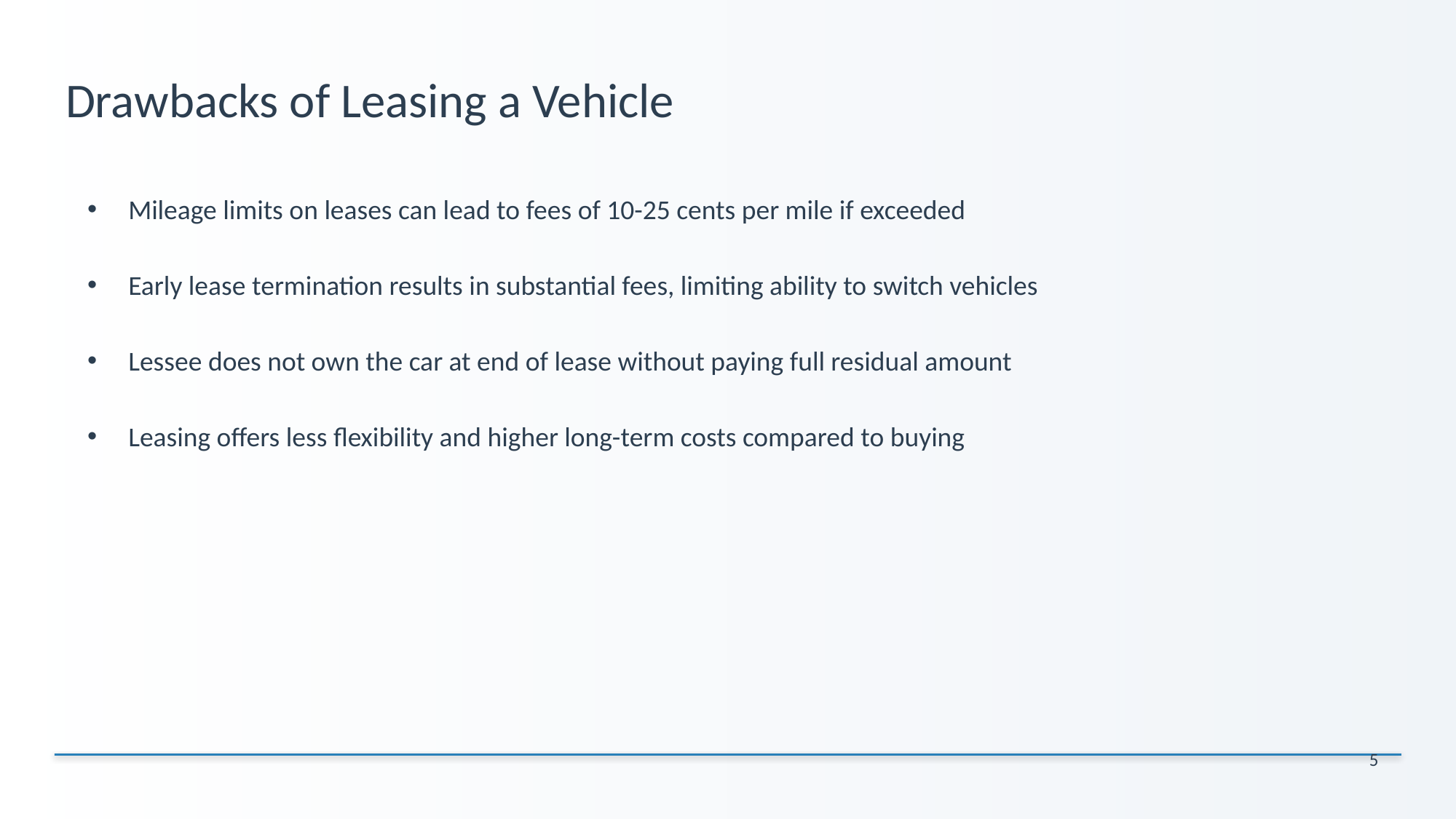

# Drawbacks of Leasing a Vehicle

Mileage limits on leases can lead to fees of 10-25 cents per mile if exceeded
Early lease termination results in substantial fees, limiting ability to switch vehicles
Lessee does not own the car at end of lease without paying full residual amount
Leasing offers less flexibility and higher long-term costs compared to buying
5